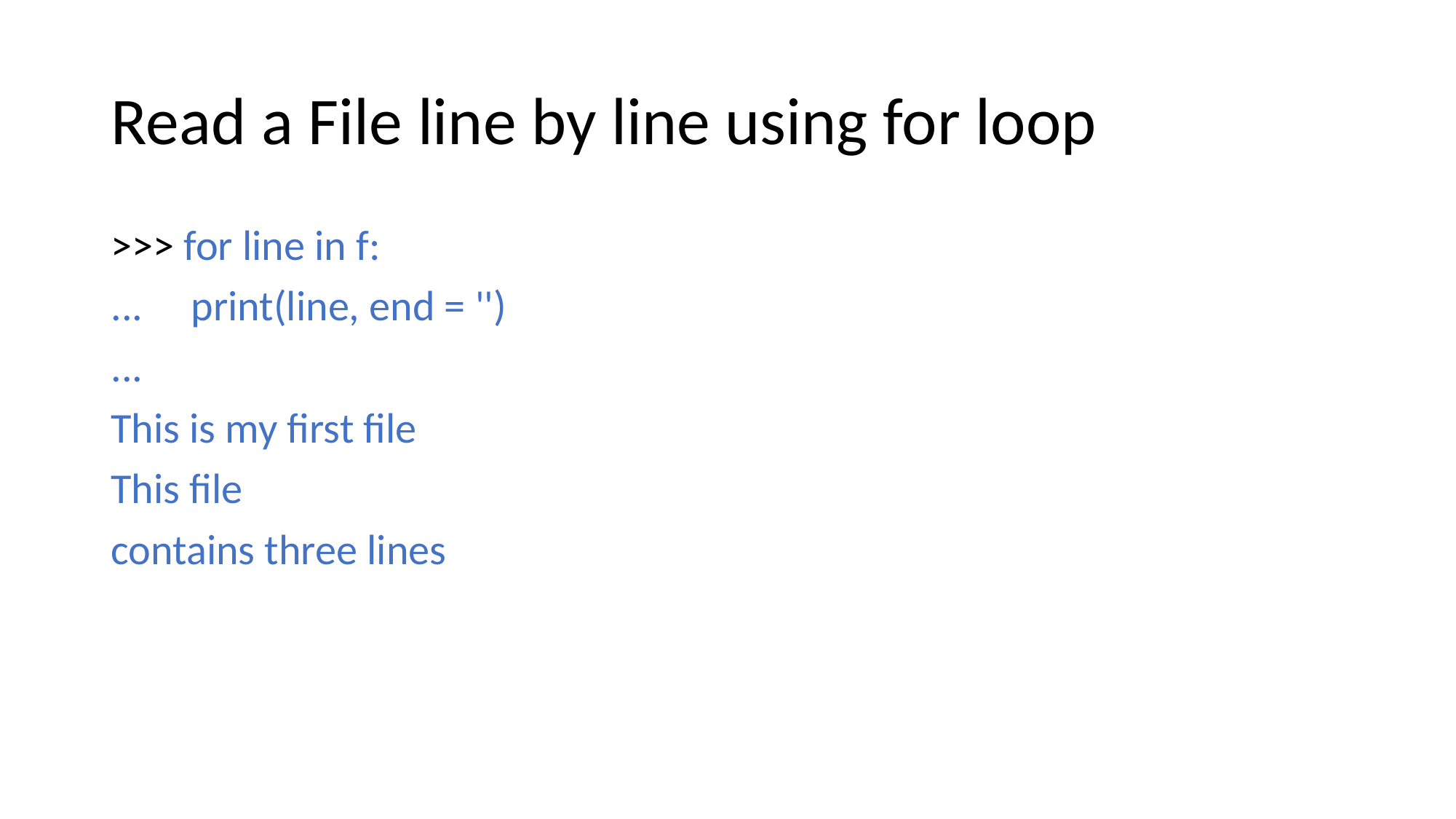

# Read a File line by line using for loop
>>> for line in f:
...     print(line, end = '')
...
This is my first file
This file
contains three lines